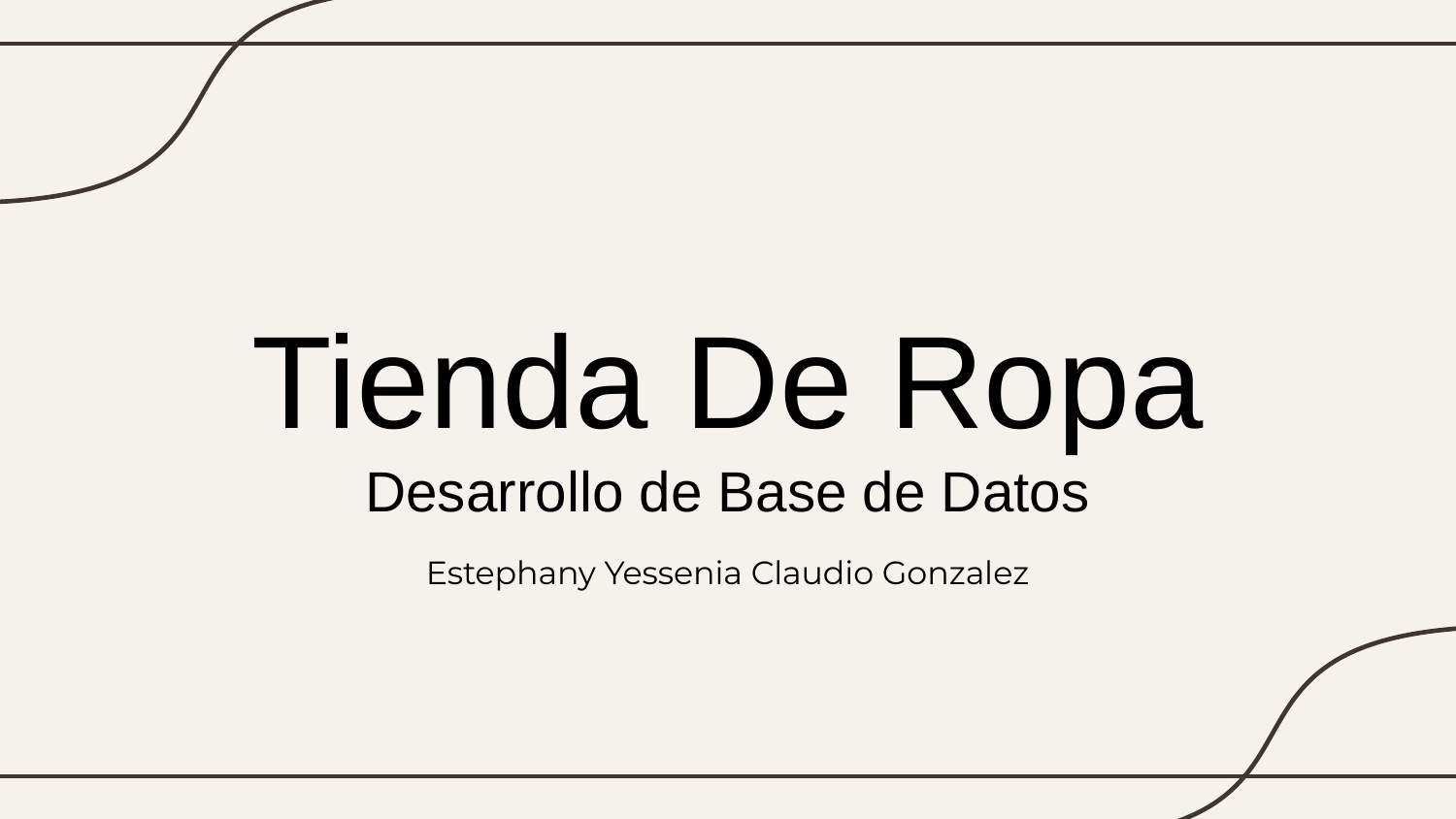

# Tienda De Ropa Desarrollo de Base de Datos
Estephany Yessenia Claudio Gonzalez